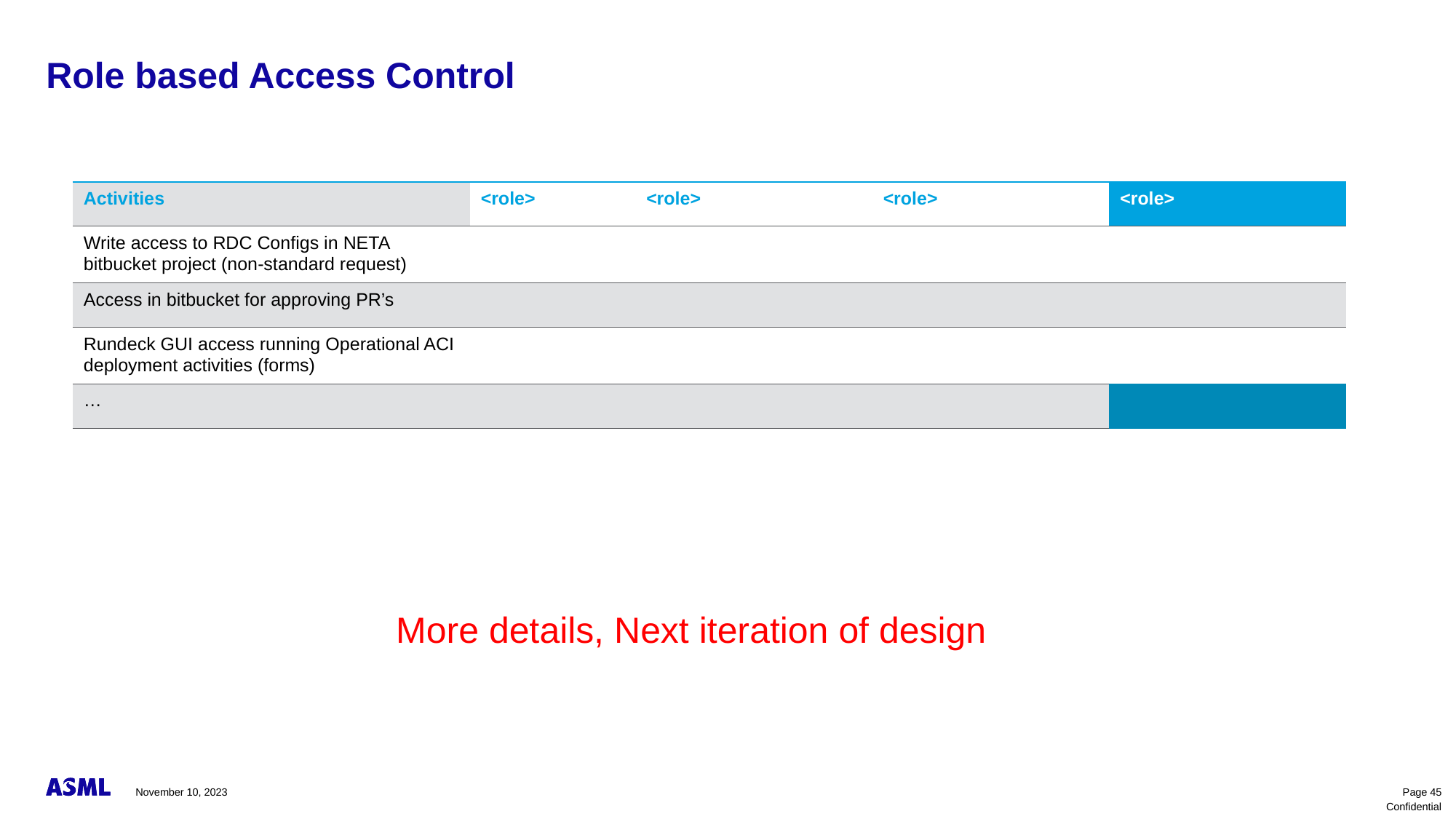

# Role based Access Control

| Activities | <role> | <role> | <role> | <role> |
| --- | --- | --- | --- | --- |
| Write access to RDC Configs in NETA bitbucket project (non-standard request) |  |  |  |  |
| Access in bitbucket for approving PR’s |  |  |  |  |
| Rundeck GUI access running Operational ACI deployment activities (forms) |  |  |  |  |
| … |  |  |  |  |
More details, Next iteration of design
November 10, 2023
Page 45